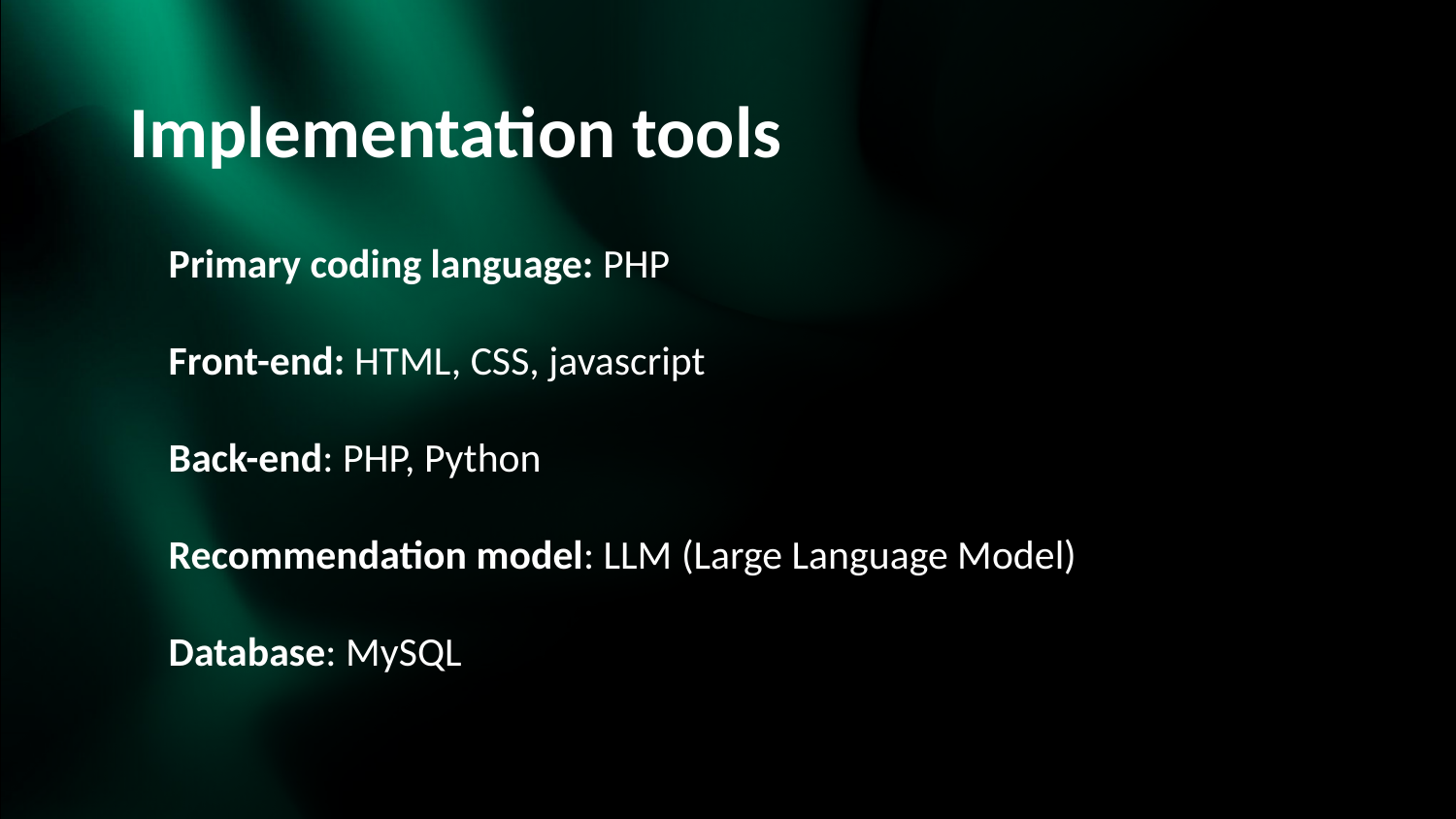

# Implementation tools
Primary coding language: PHP

Front-end: HTML, CSS, javascript

Back-end: PHP, Python

Recommendation model: LLM (Large Language Model)

Database: MySQL